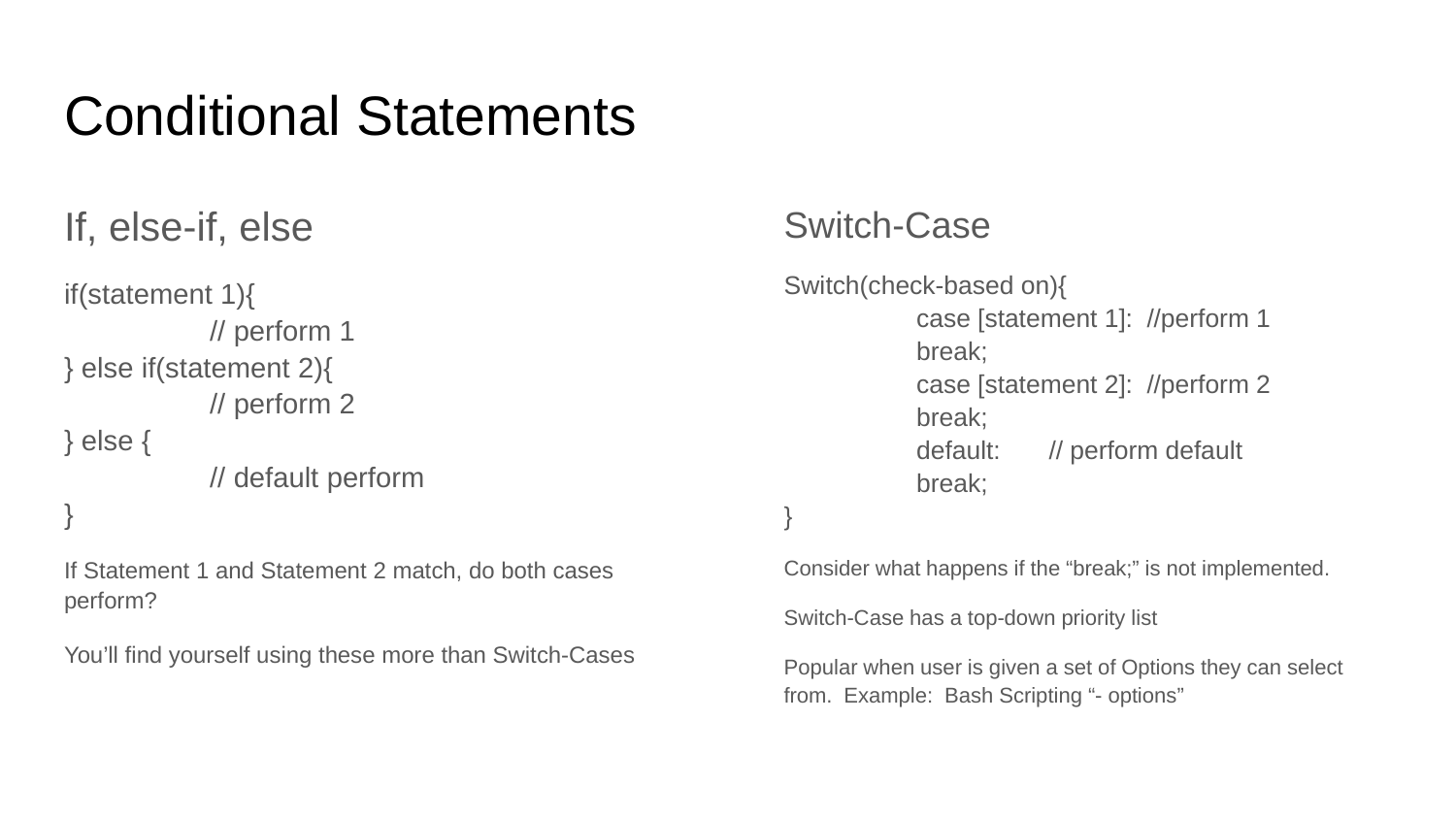

# Conditional Statements
If, else-if, else
if(statement 1){
	// perform 1
} else if(statement 2){
	// perform 2
} else {
	// default perform
}
If Statement 1 and Statement 2 match, do both cases perform?
You’ll find yourself using these more than Switch-Cases
Switch-Case
Switch(check-based on){
	case [statement 1]:  //perform 1
		break;
	case [statement 2]:  //perform 2
		break;
	default:	// perform default
		break;
}
Consider what happens if the “break;” is not implemented.
Switch-Case has a top-down priority list
Popular when user is given a set of Options they can select from.  Example:  Bash Scripting “- options”